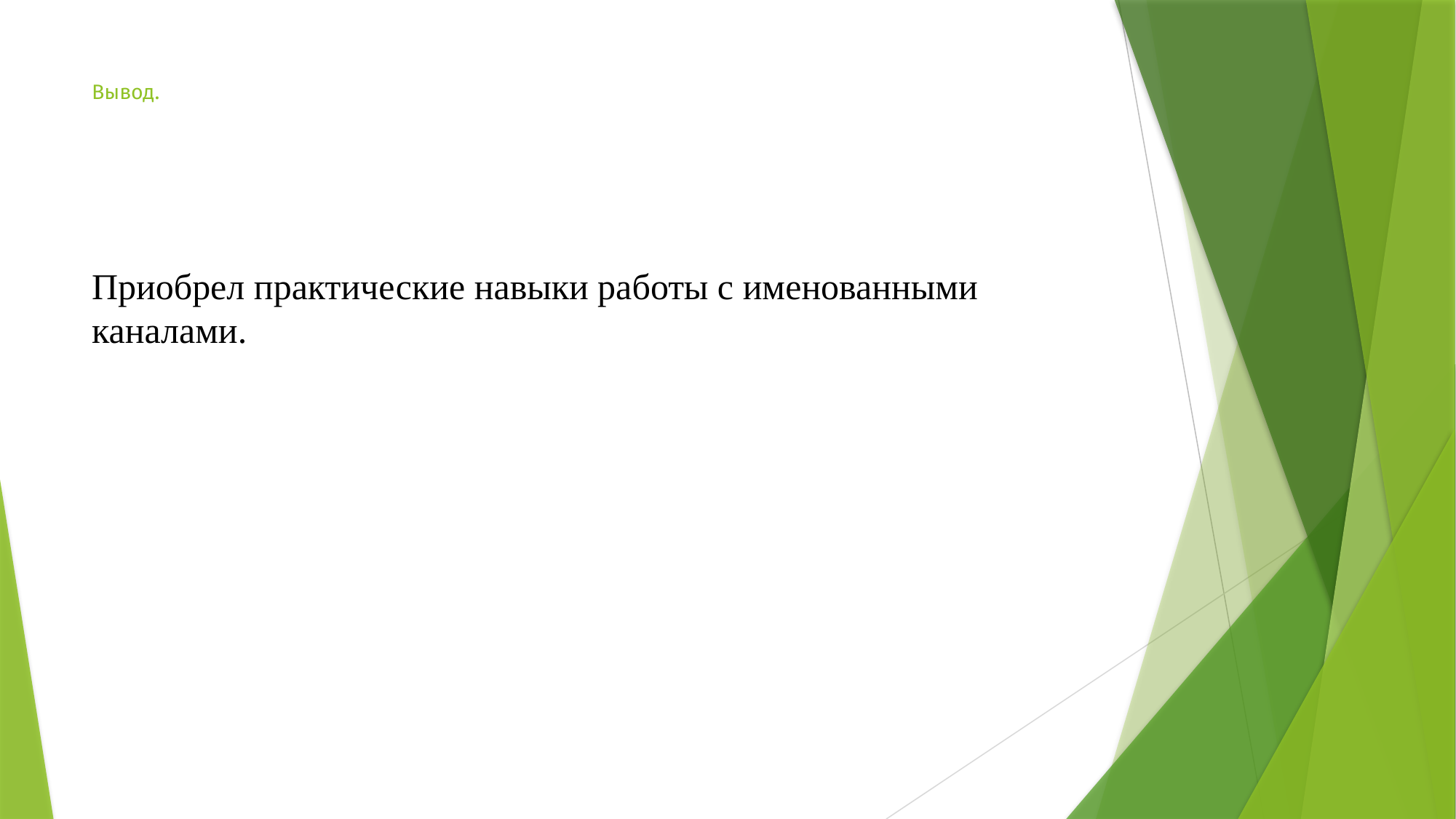

# Вывод.
Приобрел практические навыки работы с именованными каналами.